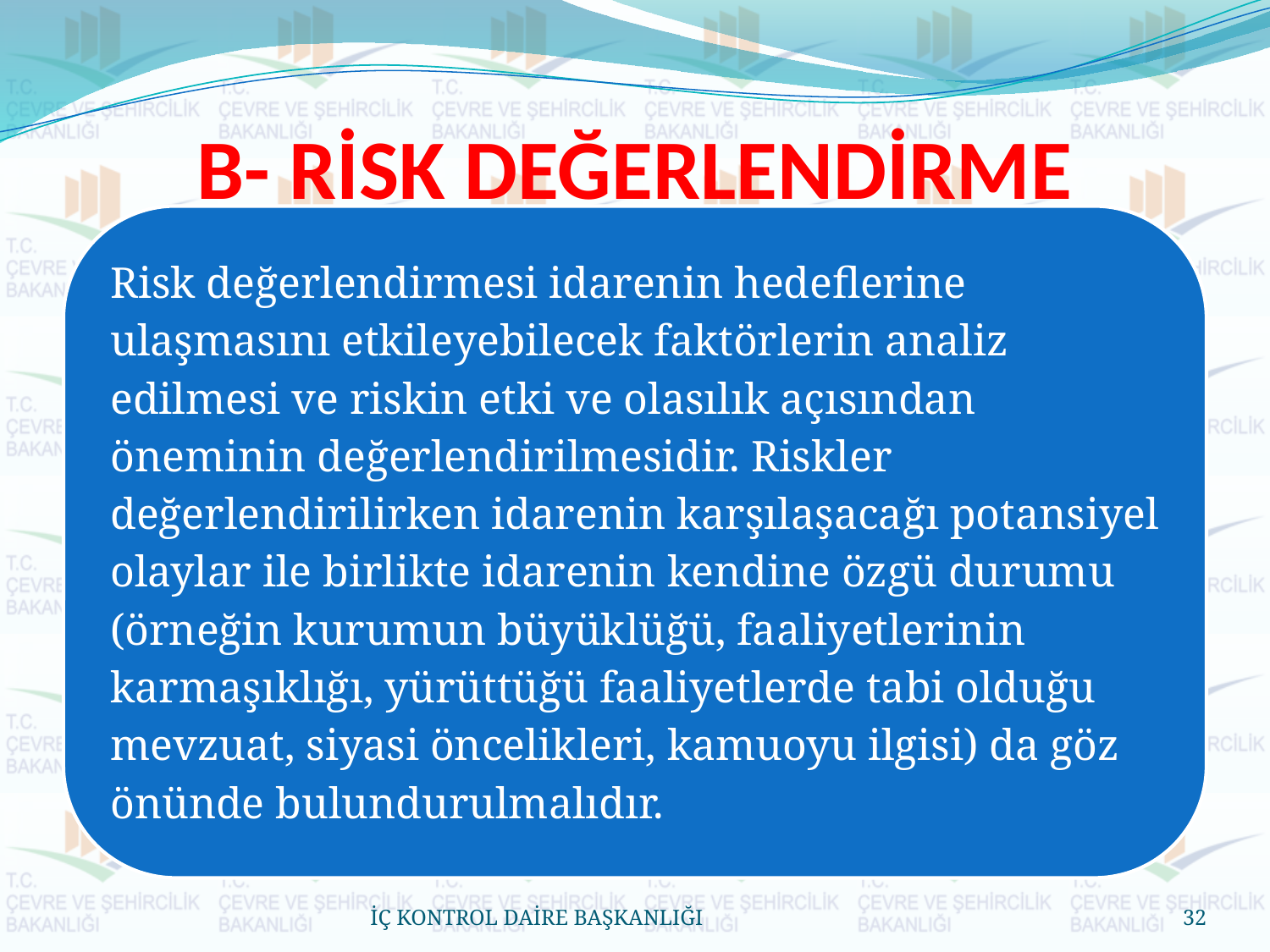

# B- RİSK DEĞERLENDİRME
Risk değerlendirmesi idarenin hedeflerine ulaşmasını etkileyebilecek faktörlerin analiz edilmesi ve riskin etki ve olasılık açısından öneminin değerlendirilmesidir. Riskler değerlendirilirken idarenin karşılaşacağı potansiyel olaylar ile birlikte idarenin kendine özgü durumu (örneğin kurumun büyüklüğü, faaliyetlerinin karmaşıklığı, yürüttüğü faaliyetlerde tabi olduğu mevzuat, siyasi öncelikleri, kamuoyu ilgisi) da göz önünde bulundurulmalıdır.
İÇ KONTROL DAİRE BAŞKANLIĞI
32